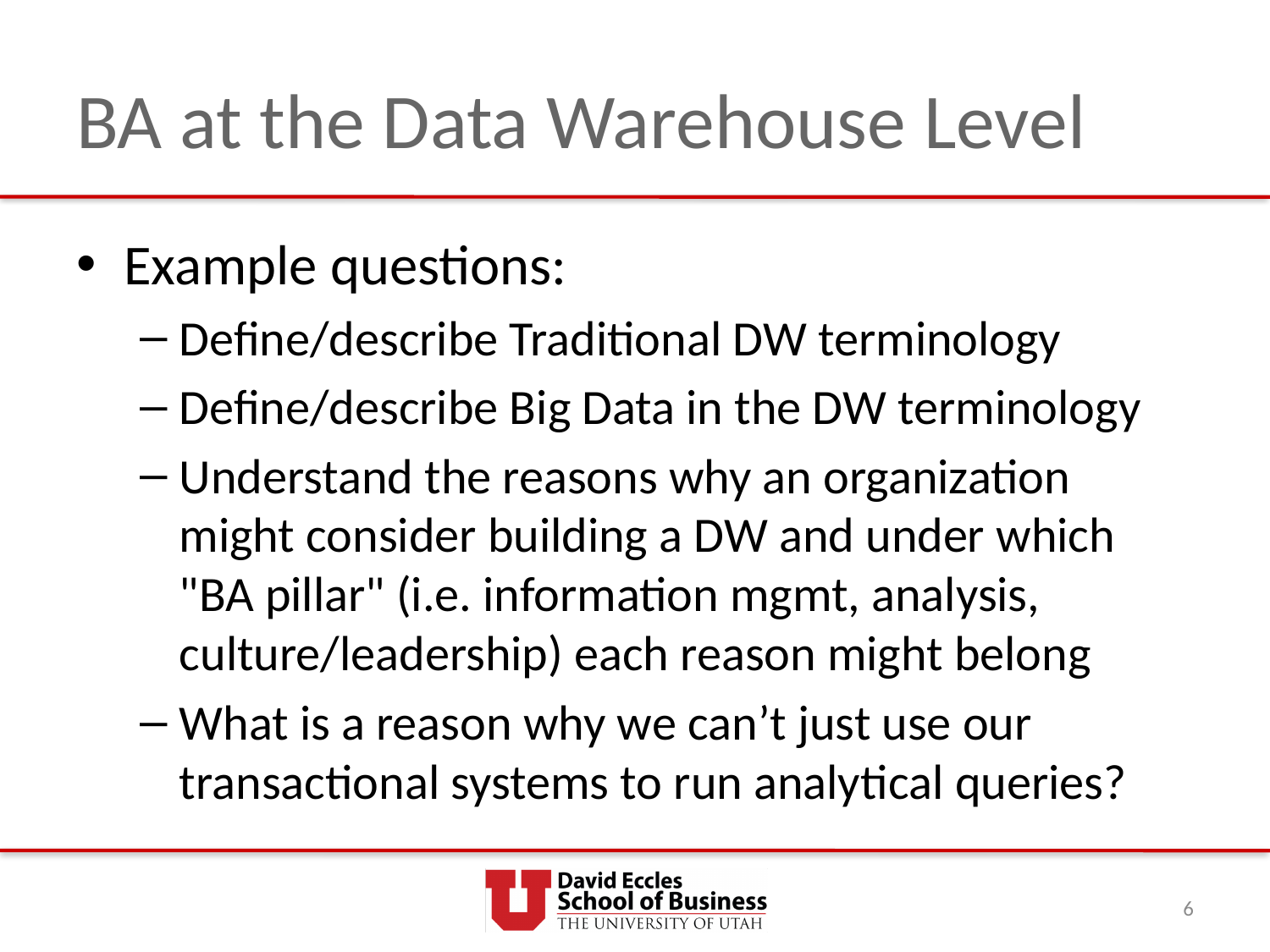

# BA at the Data Warehouse Level
Example questions:
Define/describe Traditional DW terminology
Define/describe Big Data in the DW terminology
Understand the reasons why an organization might consider building a DW and under which "BA pillar" (i.e. information mgmt, analysis, culture/leadership) each reason might belong
What is a reason why we can’t just use our transactional systems to run analytical queries?
6